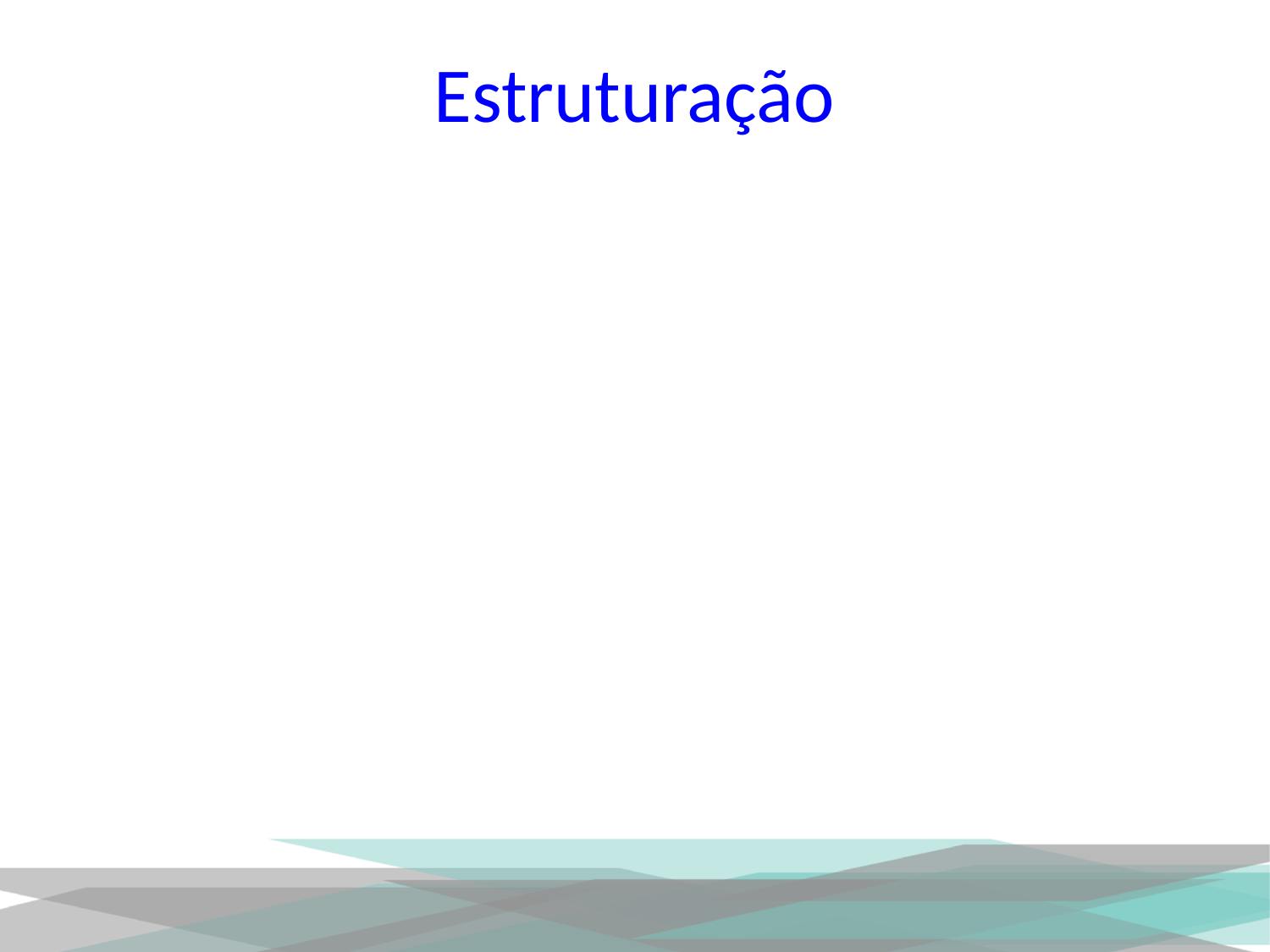

# Estruturação
	5. Gerar relatórios de análise dos problemas e da área de suporte como um todo;
	- a idéia é trabalhar com informações quantitativas e qualitativas para entender a eficiência e a eficácia da área de suporte.